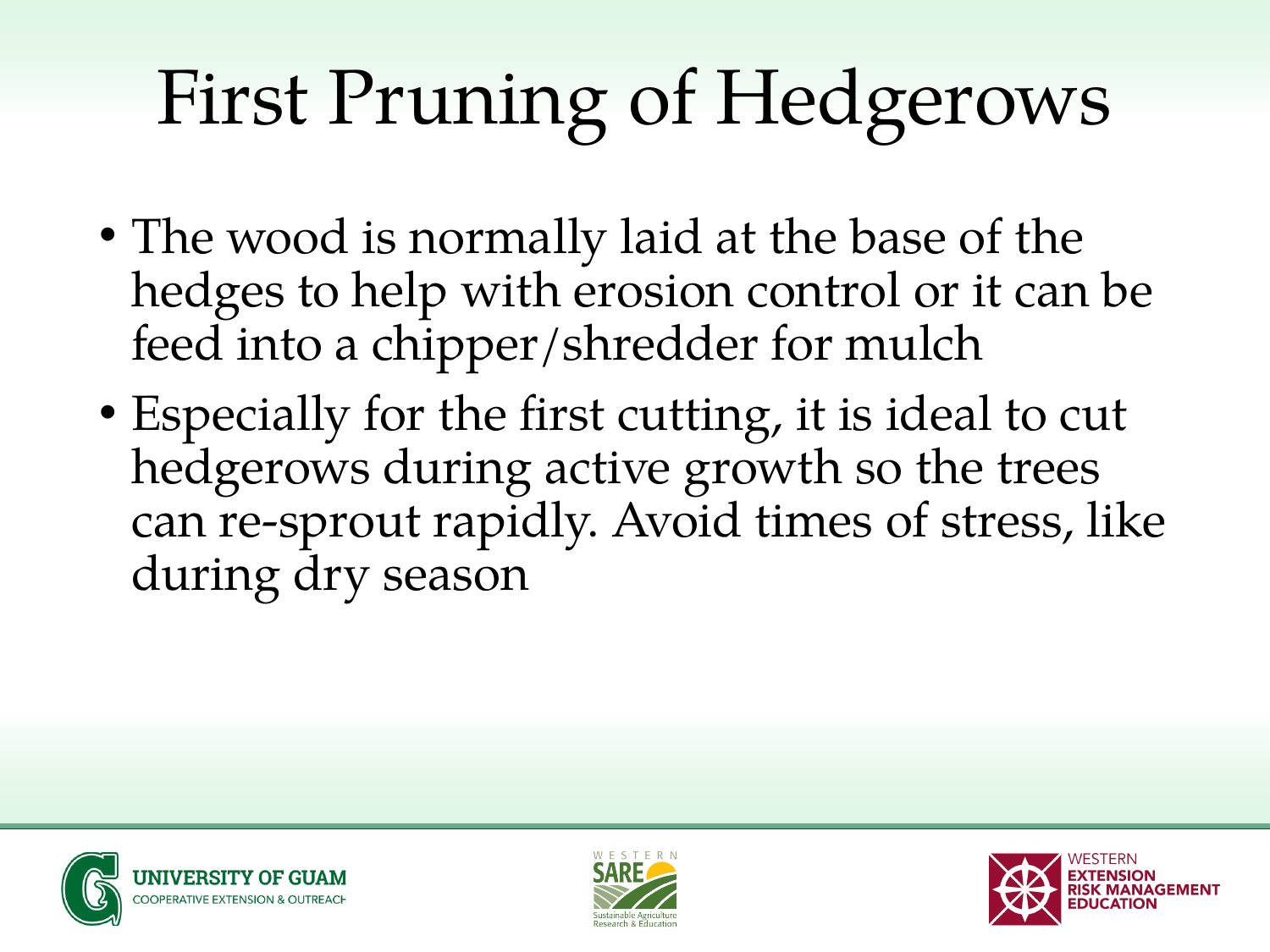

# First Pruning of Hedgerows
The wood is normally laid at the base of the hedges to help with erosion control or it can be feed into a chipper/shredder for mulch
Especially for the first cutting, it is ideal to cut hedgerows during active growth so the trees can re-sprout rapidly. Avoid times of stress, like during dry season